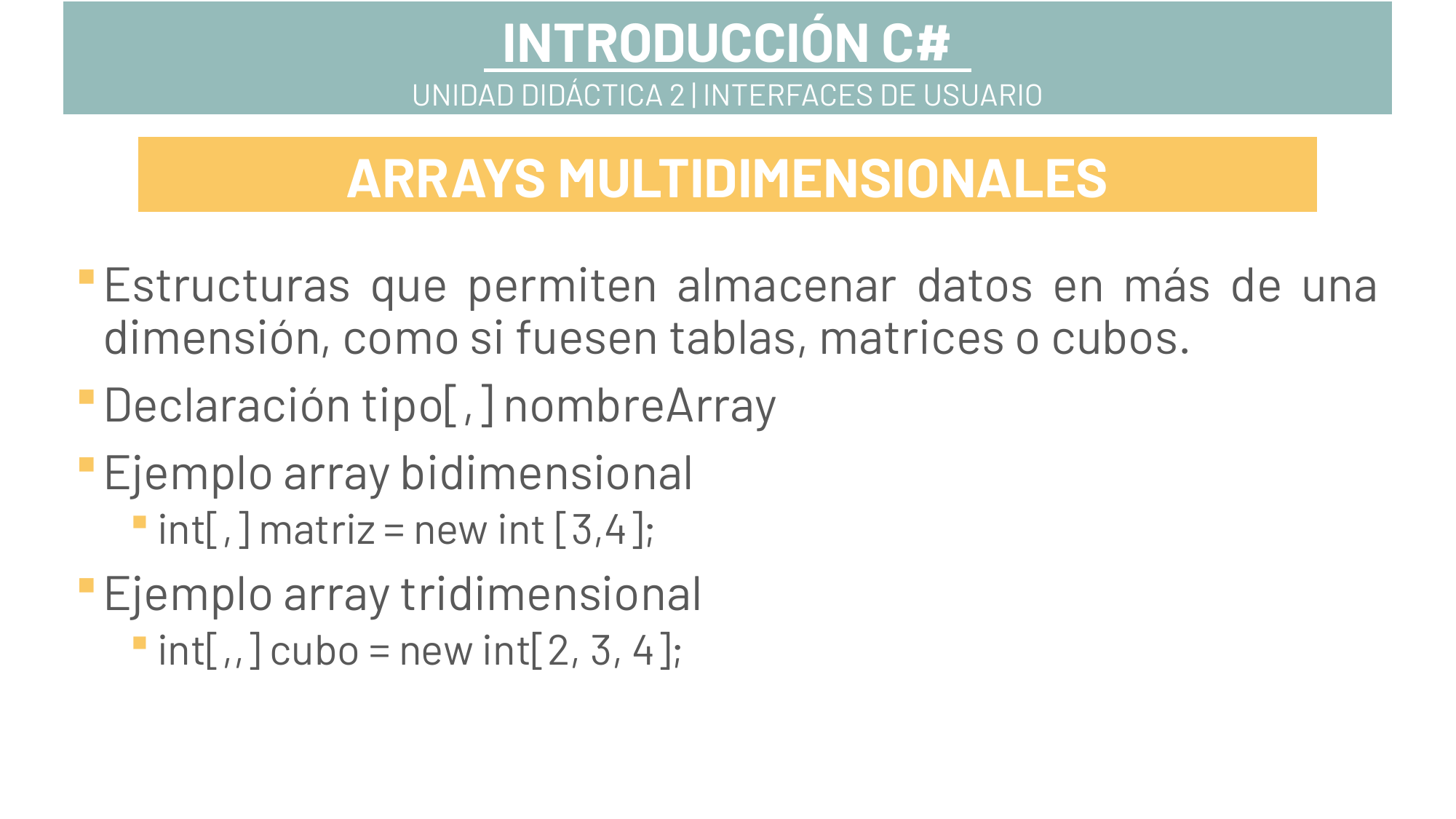

INTRODUCCIÓN C#
UNIDAD DIDÁCTICA 2 | INTERFACES DE USUARIO
ARRAYS MULTIDIMENSIONALES

Estructuras que permiten almacenar datos en más de una dimensión, como si fuesen tablas, matrices o cubos.
Declaración tipo[,] nombreArray
Ejemplo array bidimensional
int[,] matriz = new int [3,4];
Ejemplo array tridimensional
int[,,] cubo = new int[2, 3, 4];